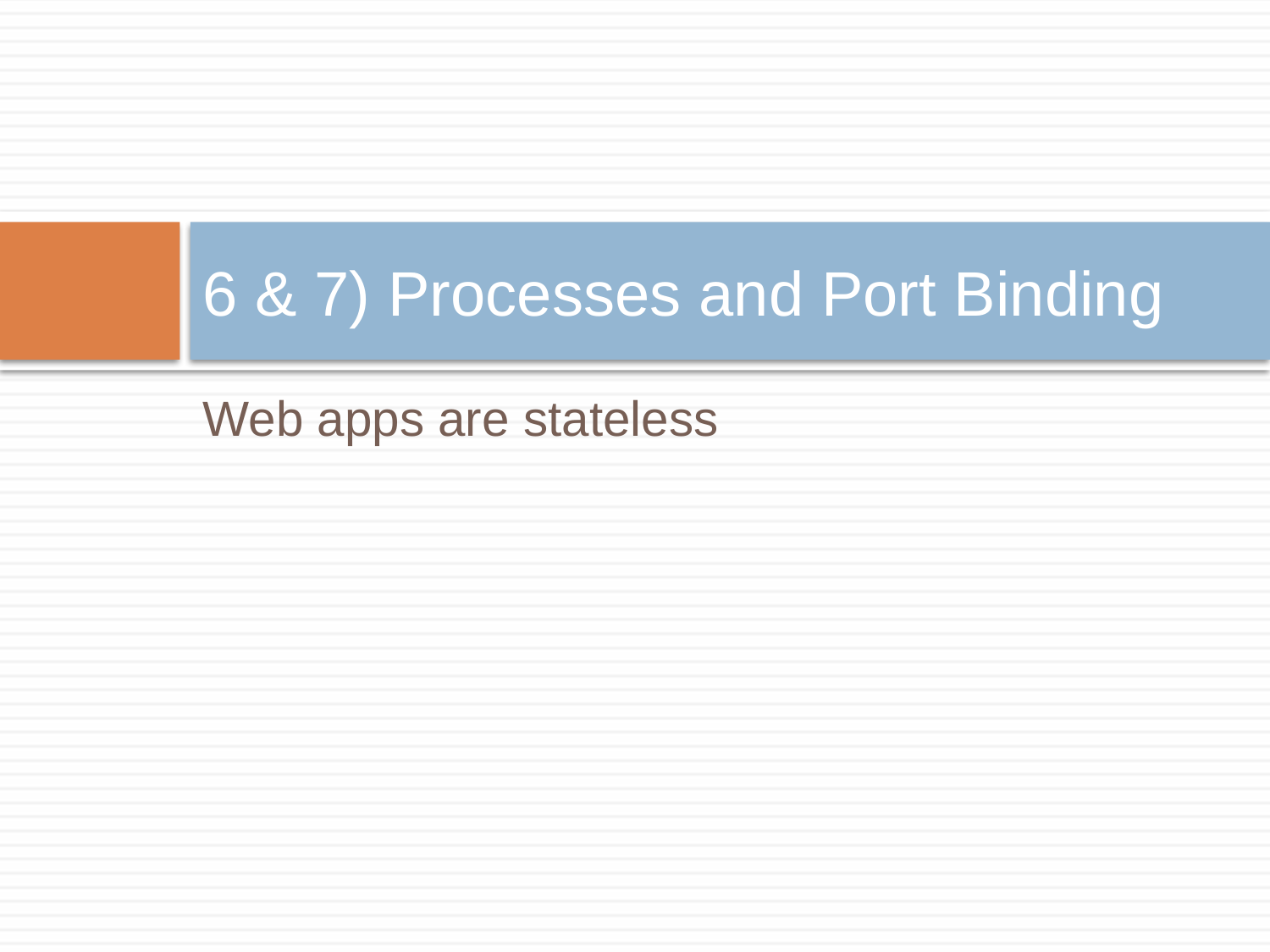

# 6 & 7) Processes and Port Binding
Web apps are stateless